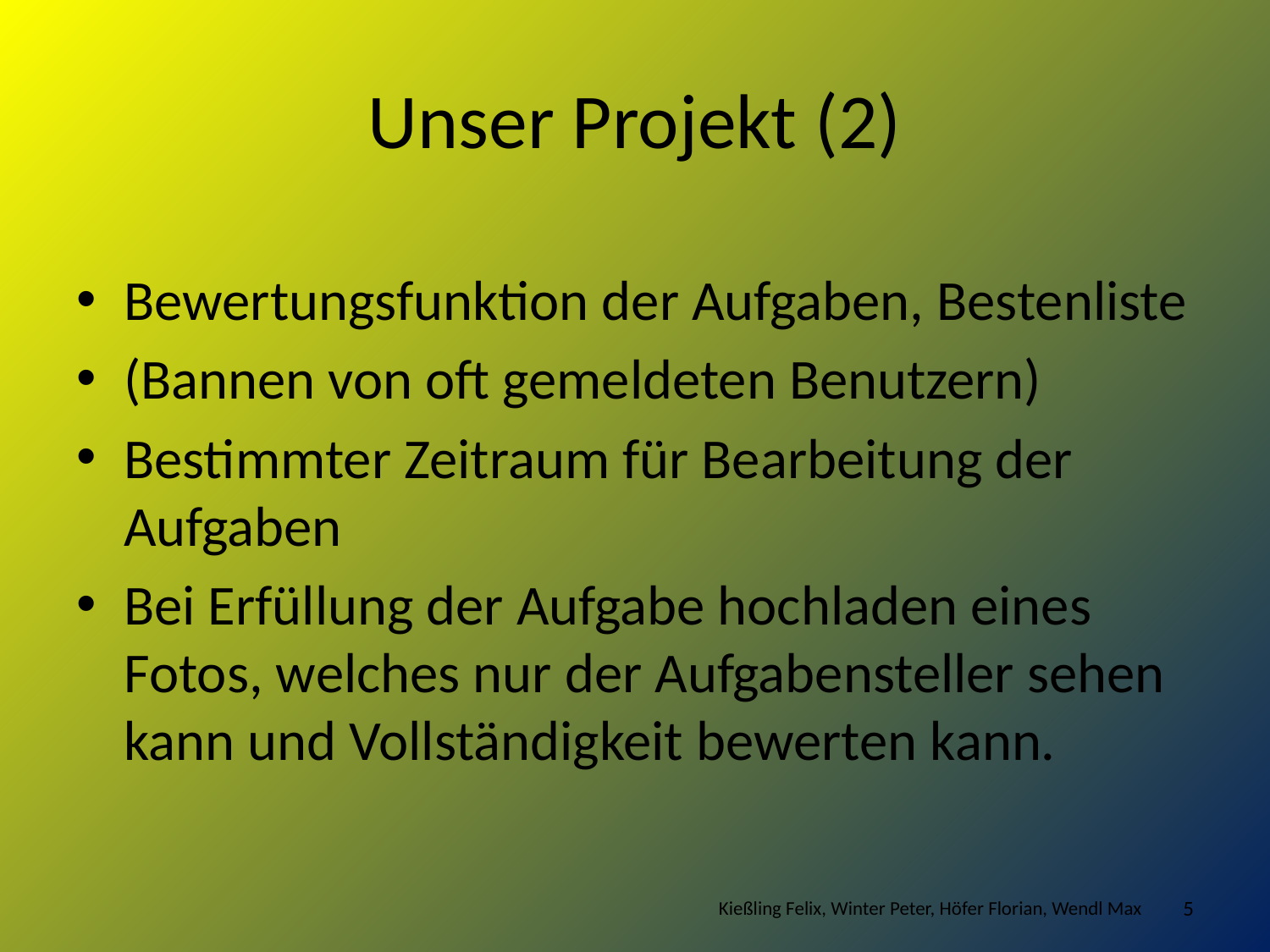

# Unser Projekt (2)
Bewertungsfunktion der Aufgaben, Bestenliste
(Bannen von oft gemeldeten Benutzern)
Bestimmter Zeitraum für Bearbeitung der Aufgaben
Bei Erfüllung der Aufgabe hochladen eines Fotos, welches nur der Aufgabensteller sehen kann und Vollständigkeit bewerten kann.

Kießling Felix, Winter Peter, Höfer Florian, Wendl Max
5